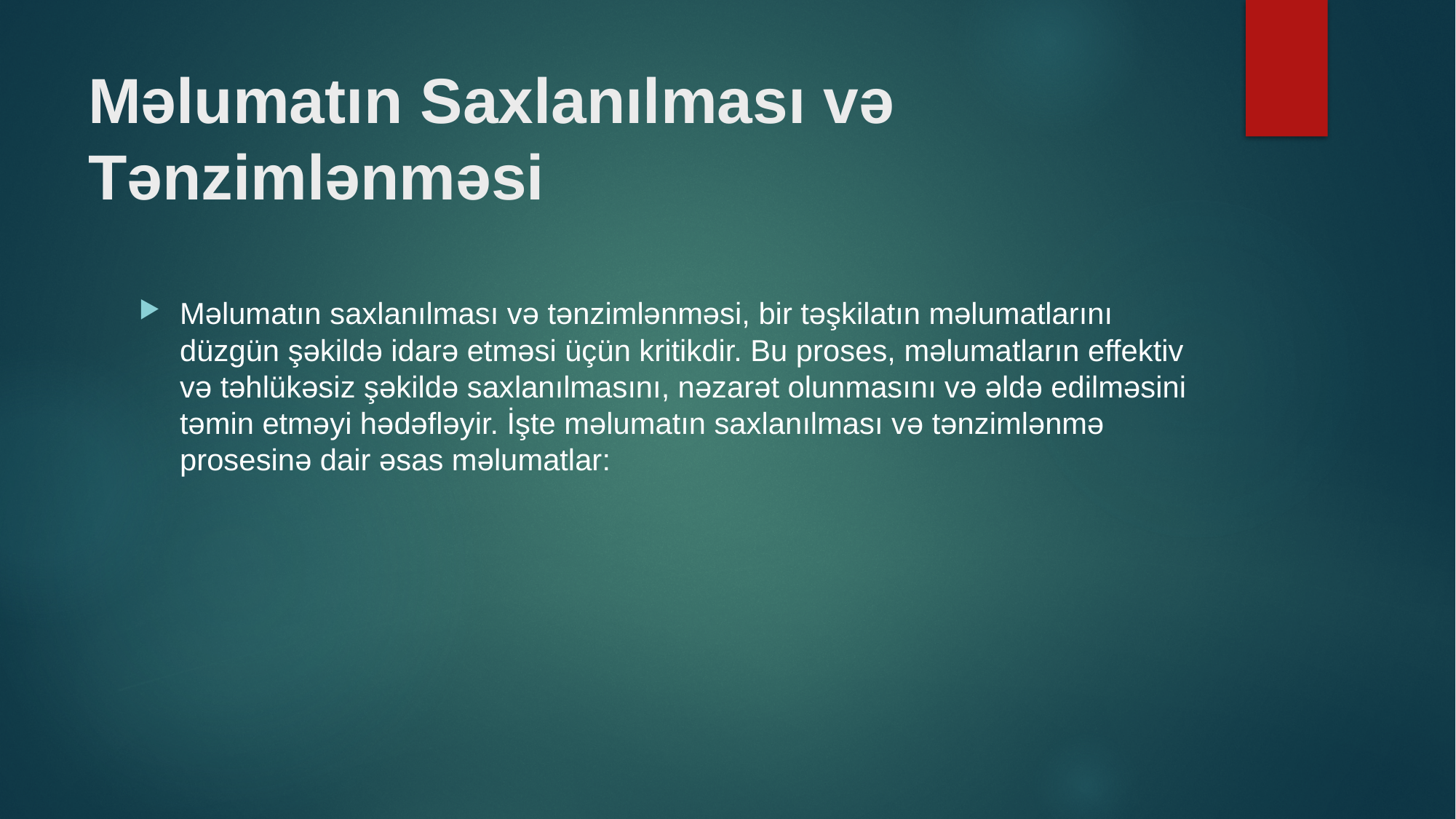

# Məlumatın Saxlanılması və Tənzimlənməsi
Məlumatın saxlanılması və tənzimlənməsi, bir təşkilatın məlumatlarını düzgün şəkildə idarə etməsi üçün kritikdir. Bu proses, məlumatların effektiv və təhlükəsiz şəkildə saxlanılmasını, nəzarət olunmasını və əldə edilməsini təmin etməyi hədəfləyir. İşte məlumatın saxlanılması və tənzimlənmə prosesinə dair əsas məlumatlar: